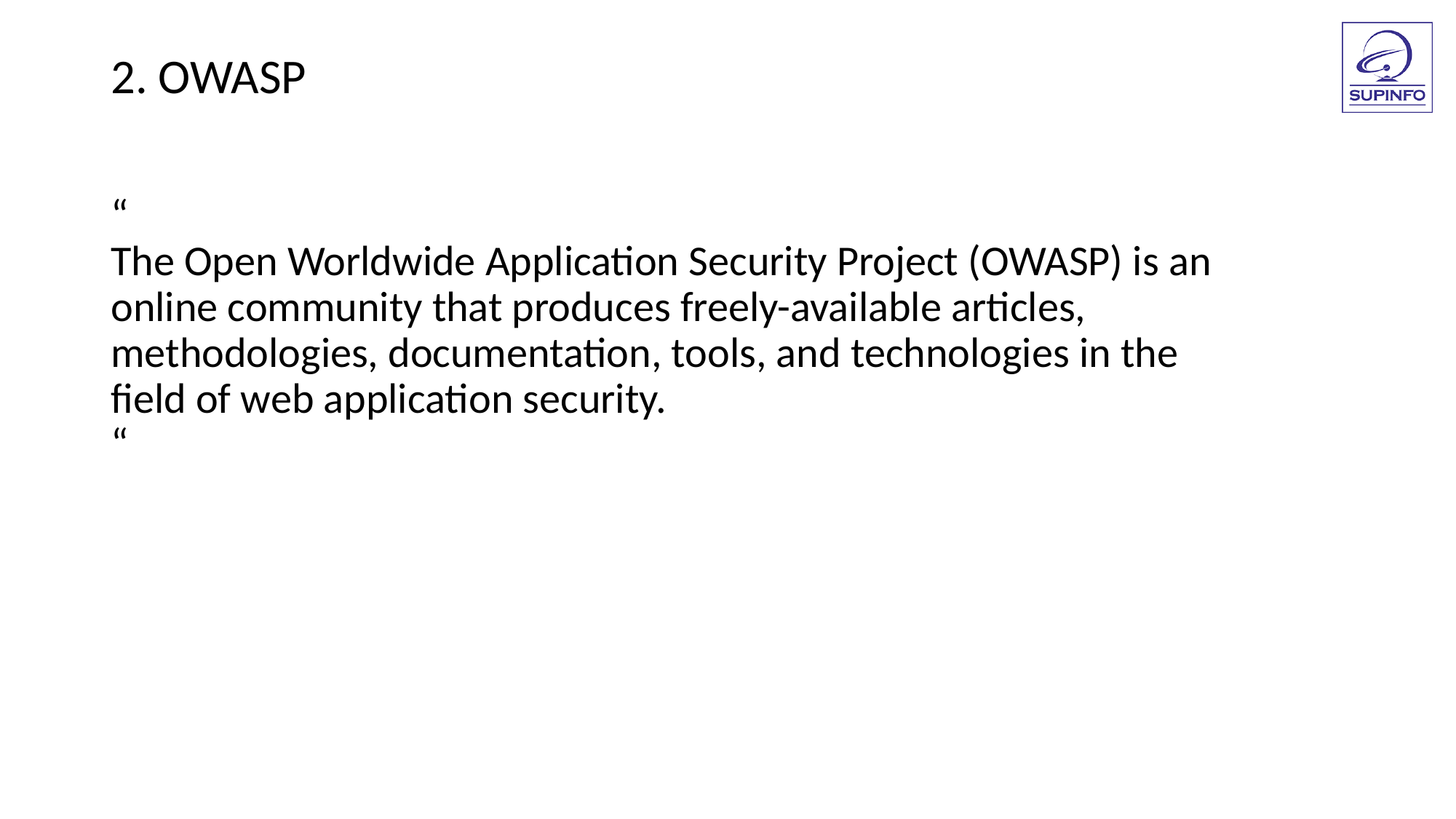

2. OWASP
“
The Open Worldwide Application Security Project (OWASP) is an
online community that produces freely-available articles,
methodologies, documentation, tools, and technologies in the
field of web application security.
“